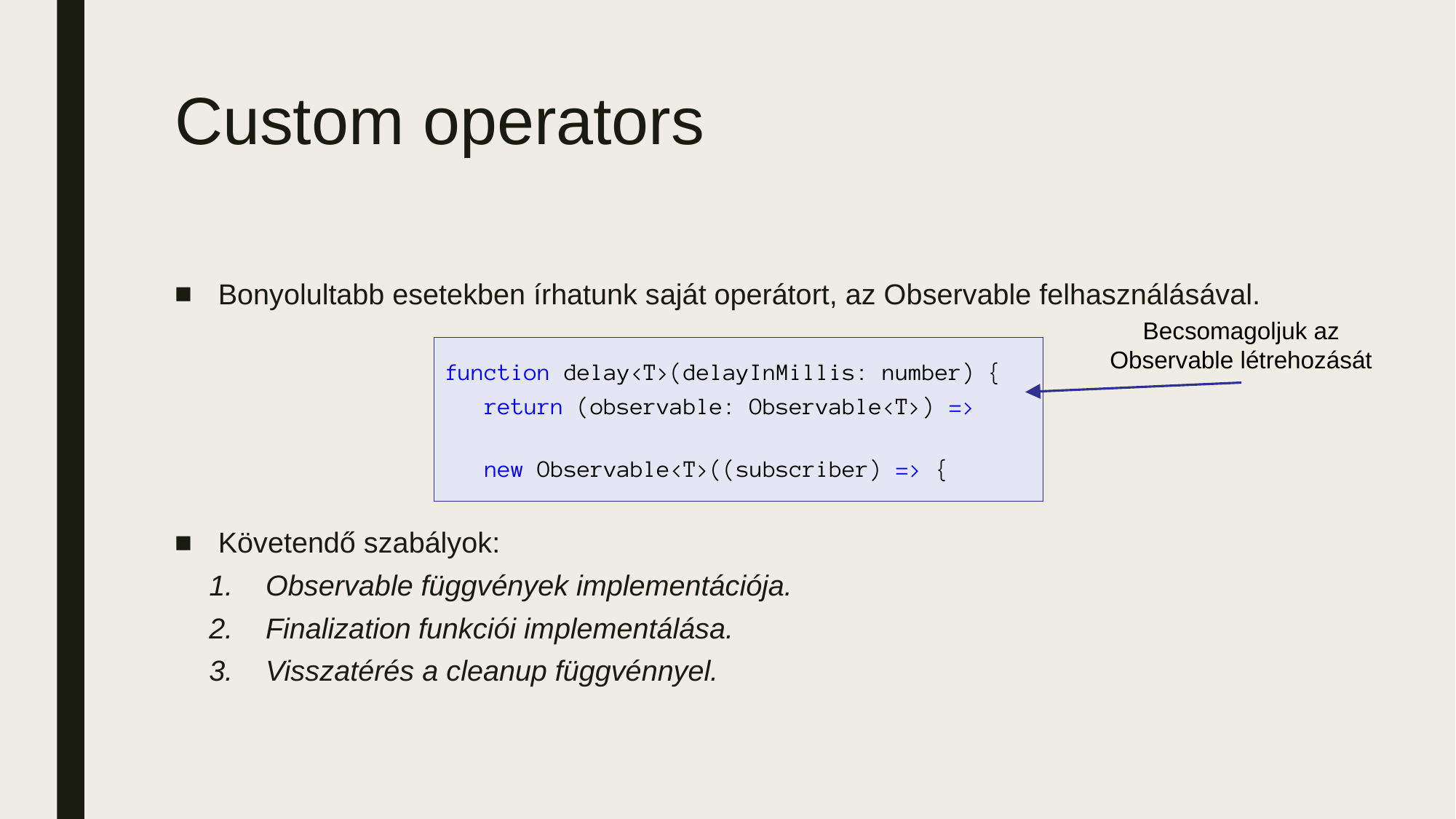

# Custom operators
Bonyolultabb esetekben írhatunk saját operátort, az Observable felhasználásával.

Követendő szabályok:
Observable függvények implementációja.
Finalization funkciói implementálása.
Visszatérés a cleanup függvénnyel.
Becsomagoljuk az Observable létrehozását
function delay<T>(delayInMillis: number) {
   return (observable: Observable<T>) =>
   new Observable<T>((subscriber) => {